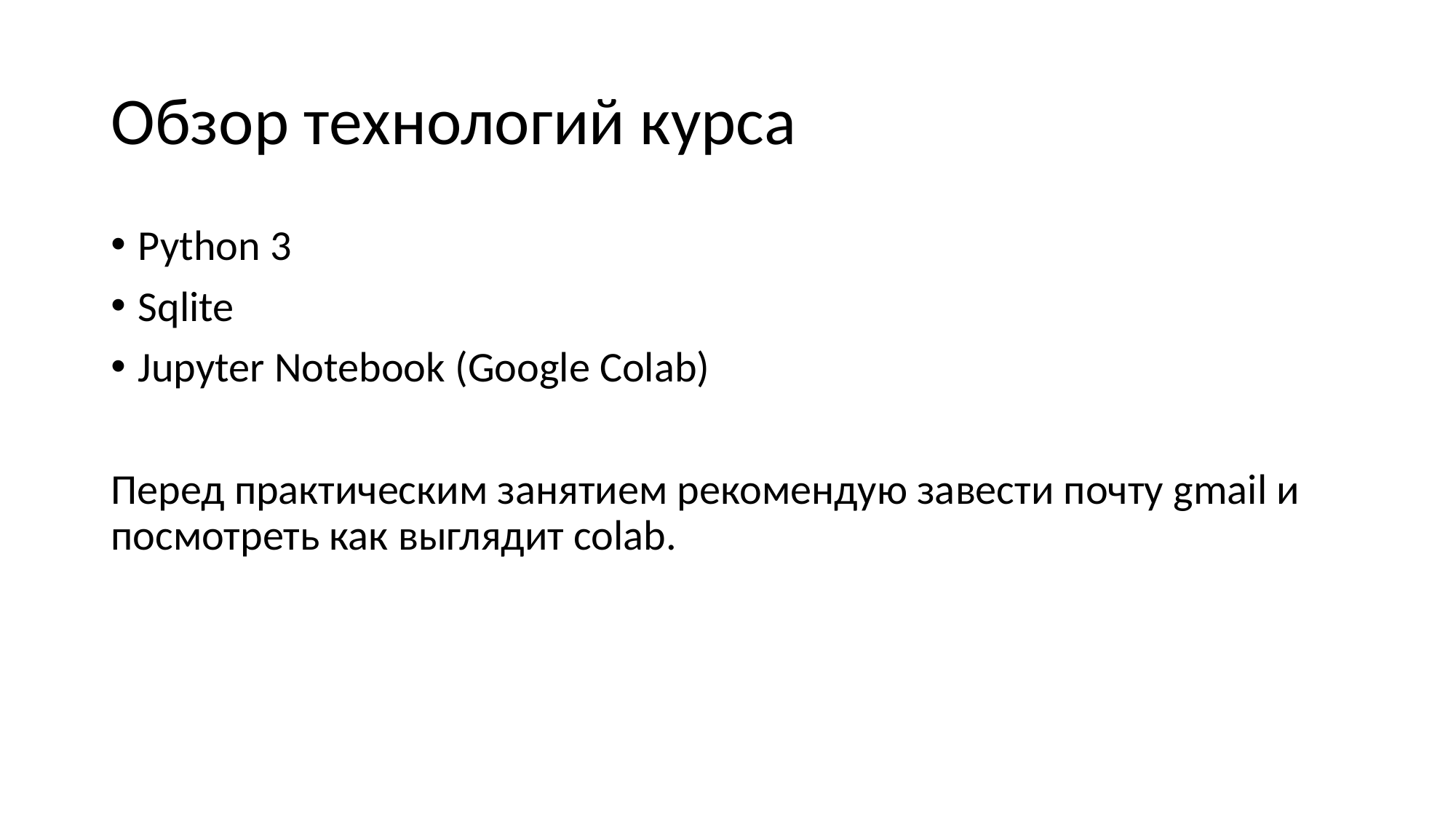

# Обзор технологий курса
Python 3
Sqlite
Jupyter Notebook (Google Colab)

Перед практическим занятием рекомендую завести почту gmail и посмотреть как выглядит colab.